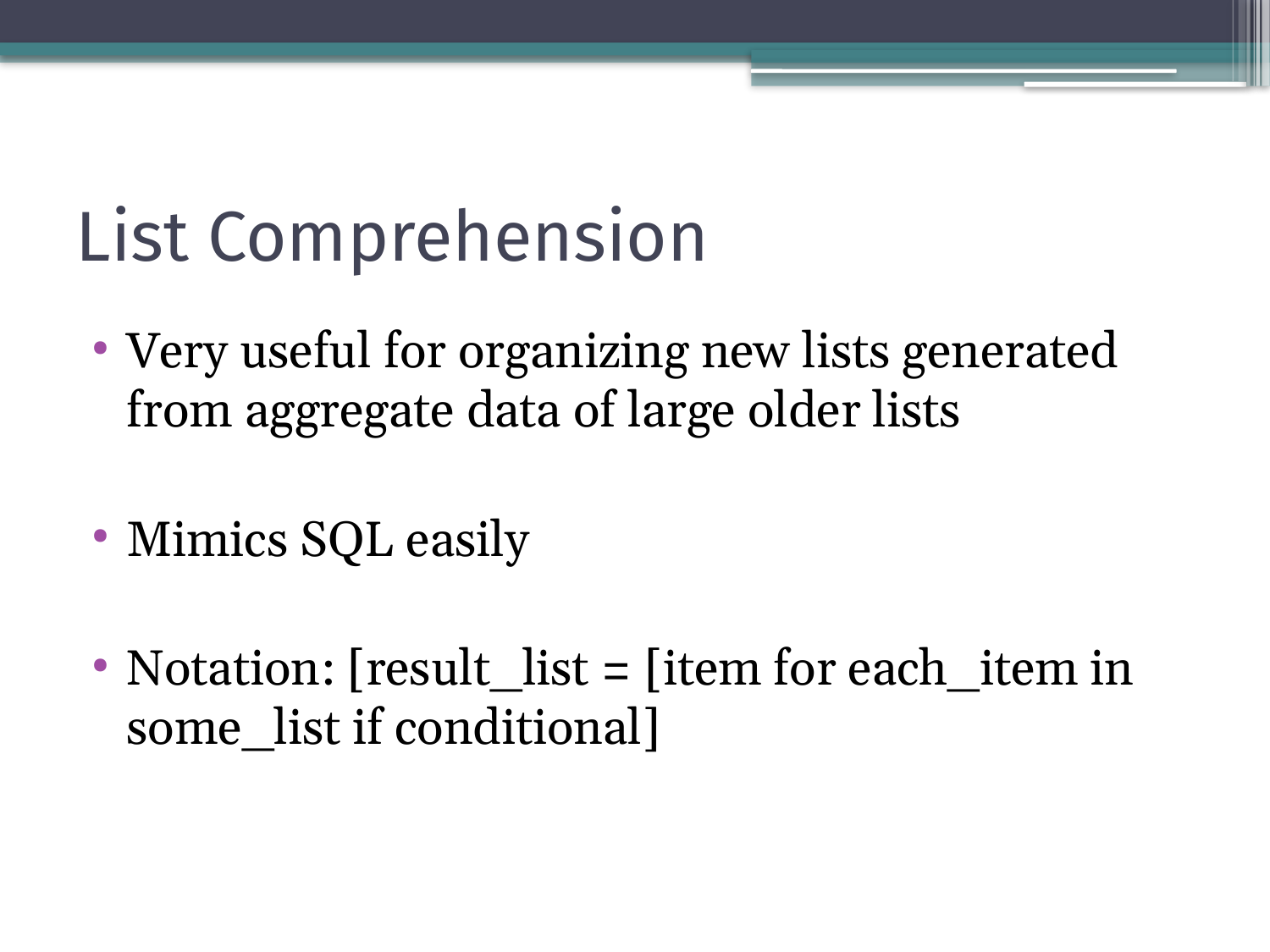

# List Comprehension
Very useful for organizing new lists generated from aggregate data of large older lists

Mimics SQL easily

Notation: [result_list = [item for each_item in some_list if conditional]